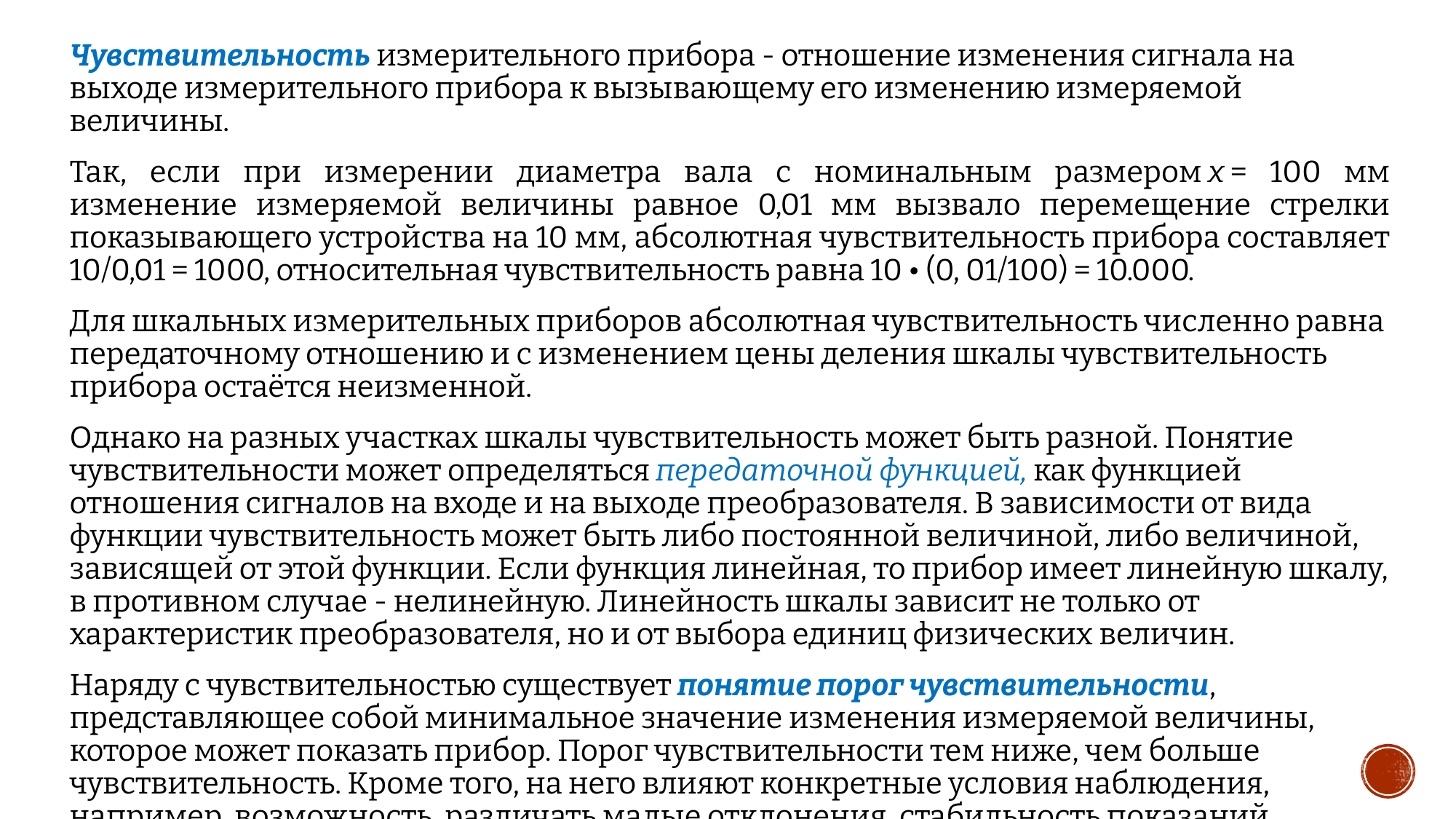

#
Чувствительность измерительного прибора - отношение изменения сигнала на выходе измерительного прибора к вызывающему его изменению измеряемой величины.
Так, если при измерении диаметра вала с номинальным размером х = 100 мм изменение измеряемой величины равное 0,01 мм вызвало перемещение стрелки показывающего устройства на 10 мм, абсолютная чувствительность прибора составляет 10/0,01 = 1000, относительная чувствительность равна 10 • (0, 01/100) = 10.000.
Для шкальных измерительных приборов абсолютная чувствительность численно равна передаточному отношению и с изменением цены деления шкалы чувствительность прибора остаётся неизменной.
Однако на разных участках шкалы чувствительность может быть разной. Понятие чувствительности может определяться передаточной функцией, как функцией отношения сигналов на входе и на выходе преобразователя. В зависимости от вида функции чувствительность может быть либо постоянной величиной, либо величиной, зависящей от этой функции. Если функция линейная, то прибор имеет линейную шкалу, в противном случае - нелинейную. Линейность шкалы зависит не только от характеристик преобразователя, но и от выбора единиц физических величин.
Наряду с чувствительностью существует понятие порог чувствительности, представляющее собой минимальное значение изменения измеряемой величины, которое может показать прибор. Порог чувствительности тем ниже, чем больше чувствительность. Кроме того, на него влияют конкретные условия наблюдения, например, возможность, различать малые отклонения, стабильность показаний, величина трения покоя и др.